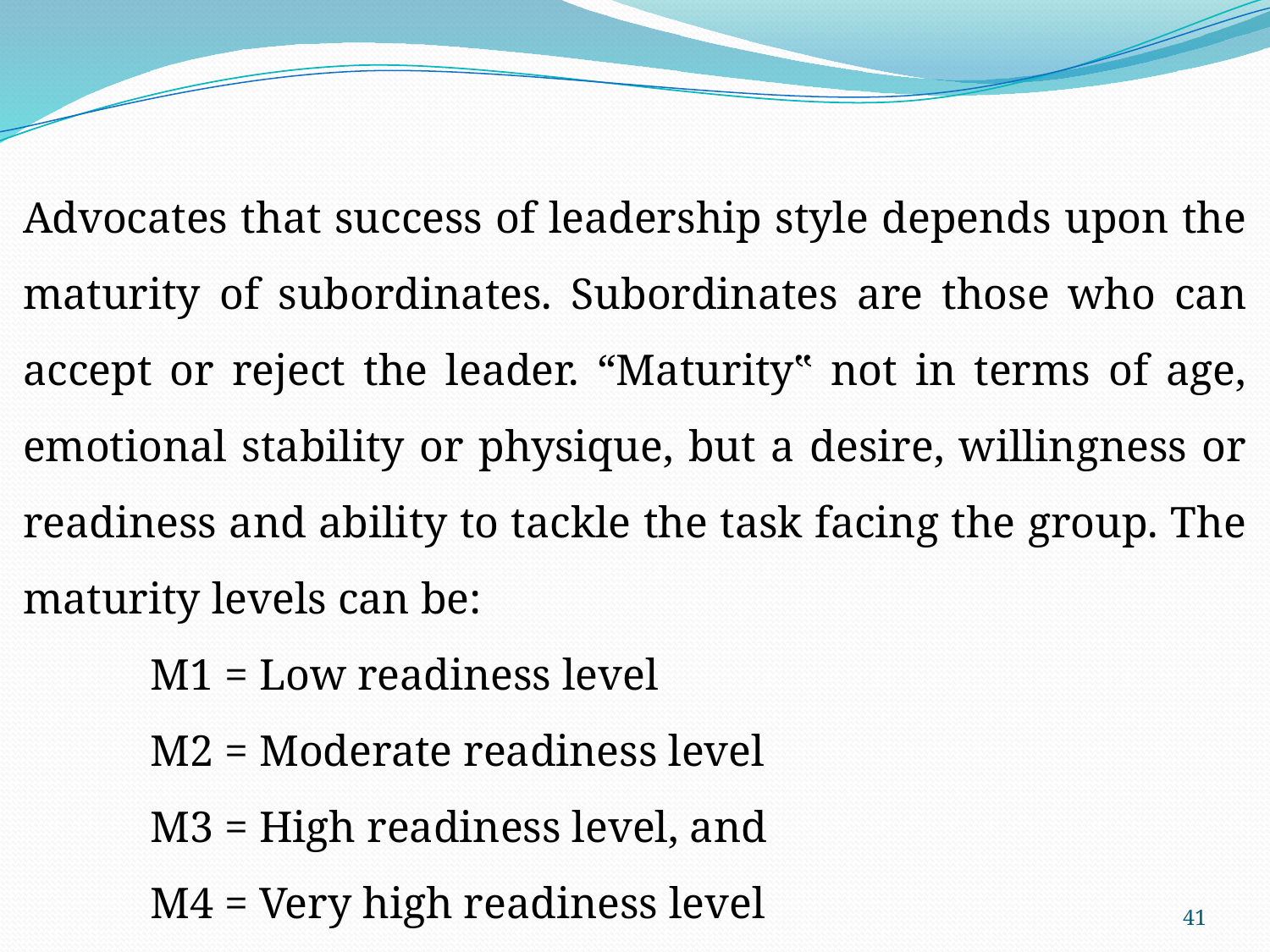

Advocates that success of leadership style depends upon the maturity of subordinates. Subordinates are those who can accept or reject the leader. “Maturity‟ not in terms of age, emotional stability or physique, but a desire, willingness or readiness and ability to tackle the task facing the group. The maturity levels can be:
	M1 = Low readiness level
	M2 = Moderate readiness level
	M3 = High readiness level, and
	M4 = Very high readiness level

41